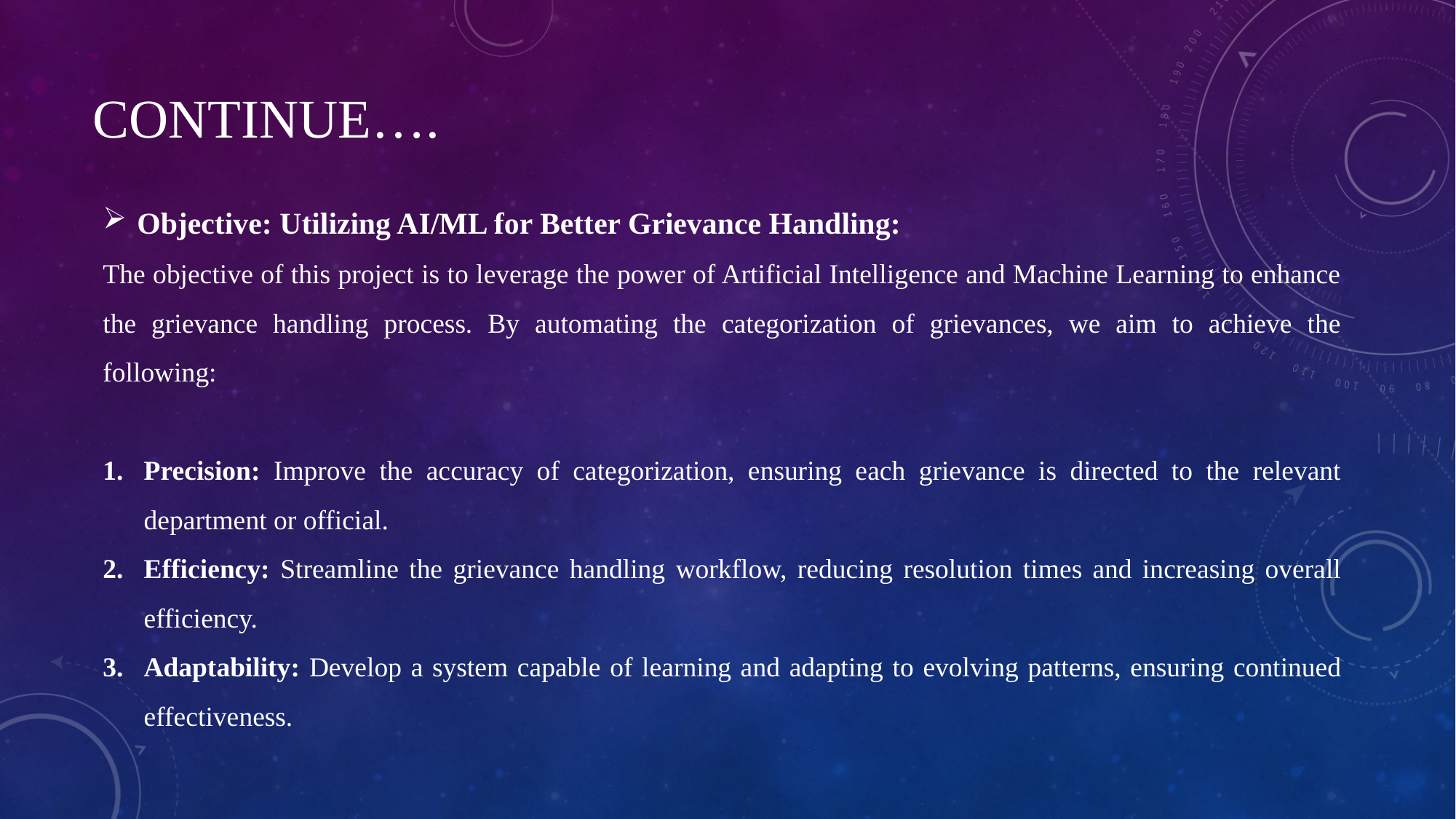

# CONTINUE….
Objective: Utilizing AI/ML for Better Grievance Handling:
The objective of this project is to leverage the power of Artificial Intelligence and Machine Learning to enhance the grievance handling process. By automating the categorization of grievances, we aim to achieve the following:

Precision: Improve the accuracy of categorization, ensuring each grievance is directed to the relevant department or official.
Efficiency: Streamline the grievance handling workflow, reducing resolution times and increasing overall efficiency.
Adaptability: Develop a system capable of learning and adapting to evolving patterns, ensuring continued effectiveness.